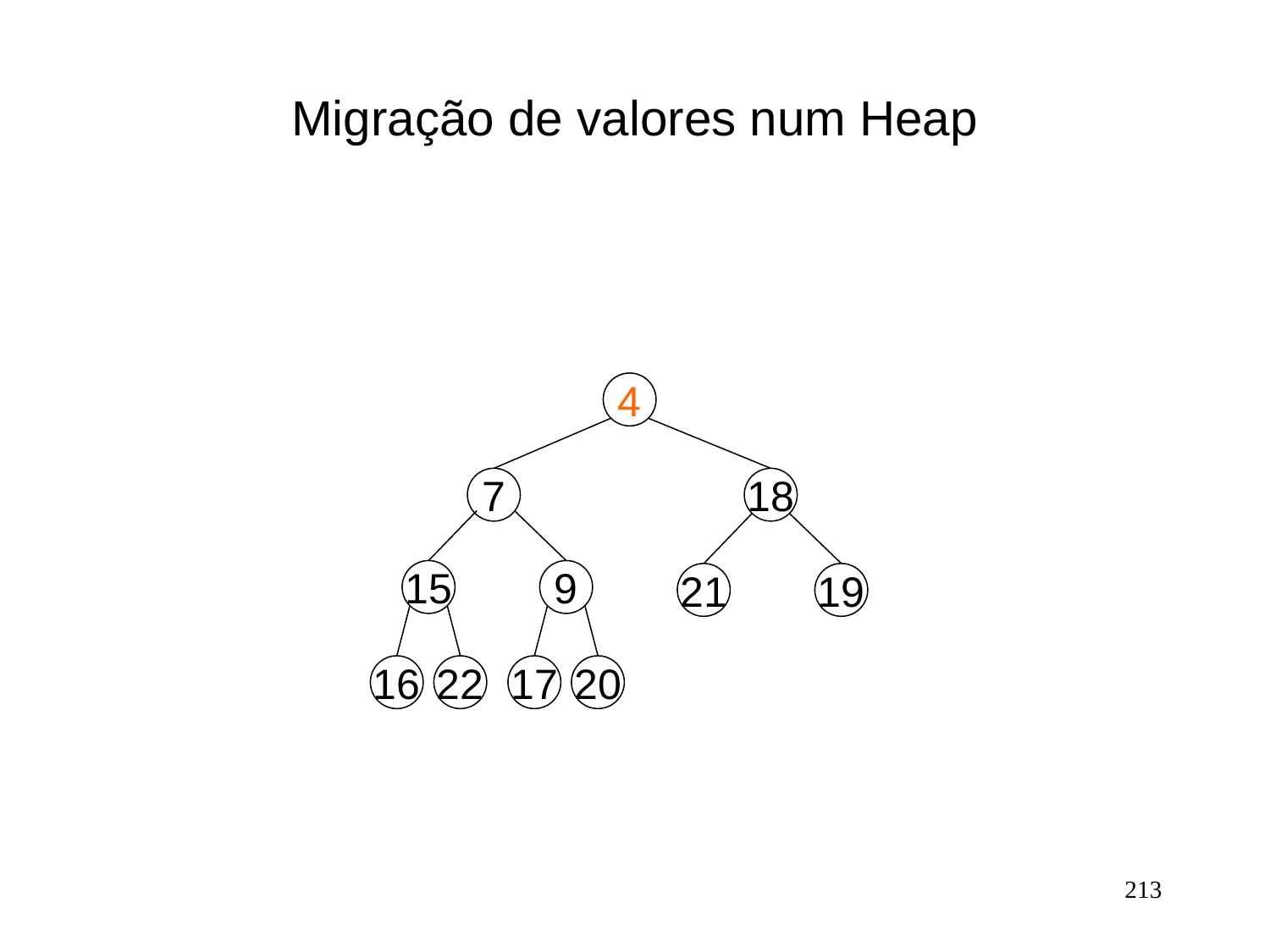

# Migração de valores num Heap

4
7
18
15
9
21
19
16
22
17
20

30
7
18
15
9
21
19
16
22
17
20

7
30
18
15
9
21
19
16
22
17
20

7
9
18
15
30
21
19
16
22
17
20

7
9
18
15
17
21
19
16
22
30
20

7
9
18
15
17
21
19
16
22
4
20

7
9
18
15
4
21
19
16
22
17
20

7
4
18
15
9
21
19
16
22
17
20

4
7
18
15
9
21
19
16
22
17
20
213